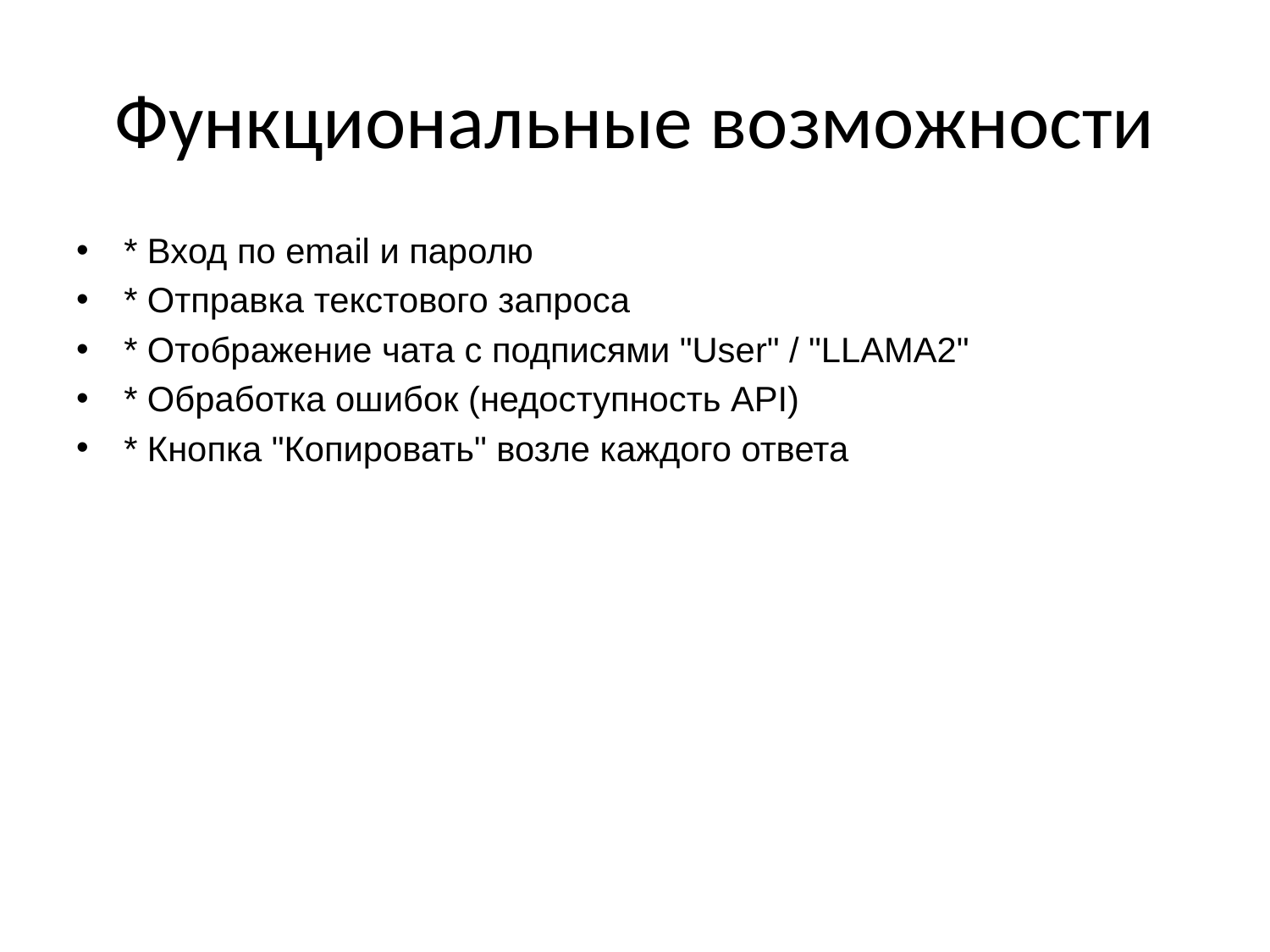

# Функциональные возможности
* Вход по email и паролю
* Отправка текстового запроса
* Отображение чата с подписями "User" / "LLAMA2"
* Обработка ошибок (недоступность API)
* Кнопка "Копировать" возле каждого ответа